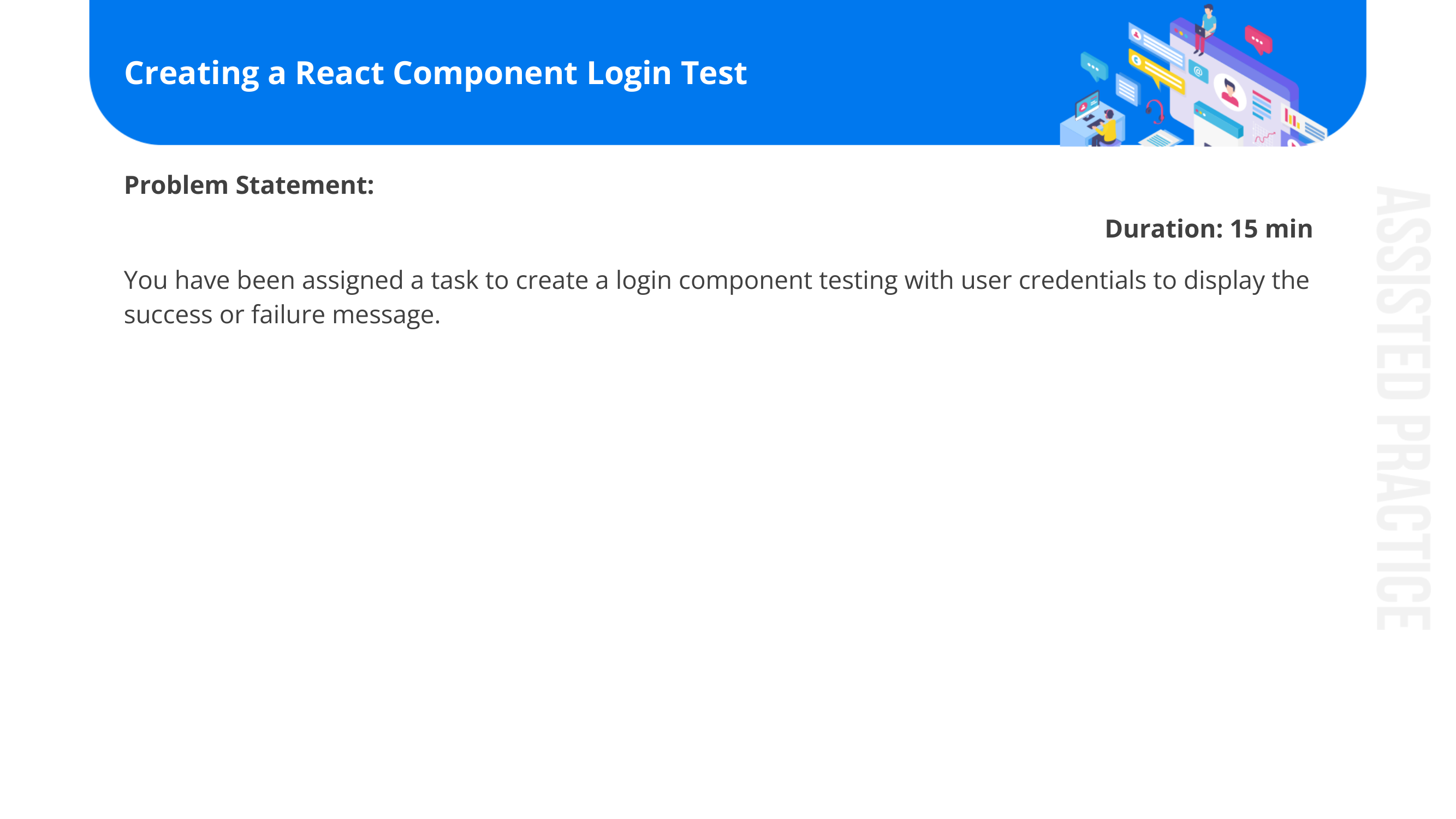

# Creating a React Component Login Test
Problem Statement:​
Duration: 15 min
You have been assigned a task to create a login component testing with user credentials to display the success or failure message.